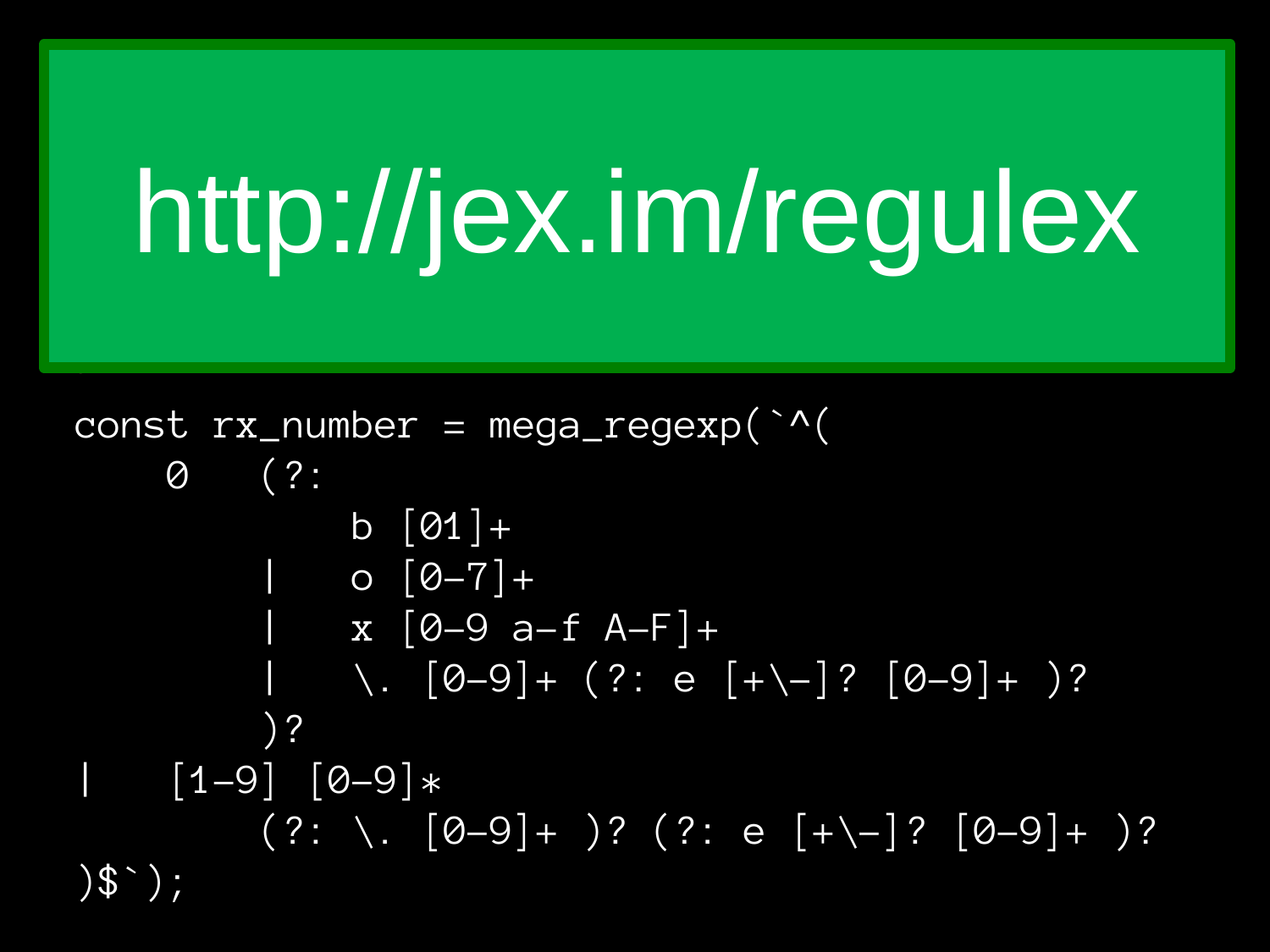

var rx_number = /^(0(?:b[01]+|o[0-7]+|x[0-9a-fA-F]+|\.[0-9]+(?:e[+\-]?[0-9]+)?)?|[1-9][0-9]*(?:\.[0-9]+)?(?:e[+\-]?[0-9]+)?)$/;
function mega_regexp(str, fl) {
    return new RegExp(str.replace(/\s/, ''), fl);
}
const rx_number = mega_regexp(`^(
    0   (?:
            b [01]+
        |   o [0-7]+
        |   x [0-9 a-f A-F]+
        |   \. [0-9]+ (?: e [+\-]? [0-9]+ )?
        )?
|   [1-9] [0-9]*
        (?: \. [0-9]+ )? (?: e [+\-]? [0-9]+ )?
)$`);
http://jex.im/regulex